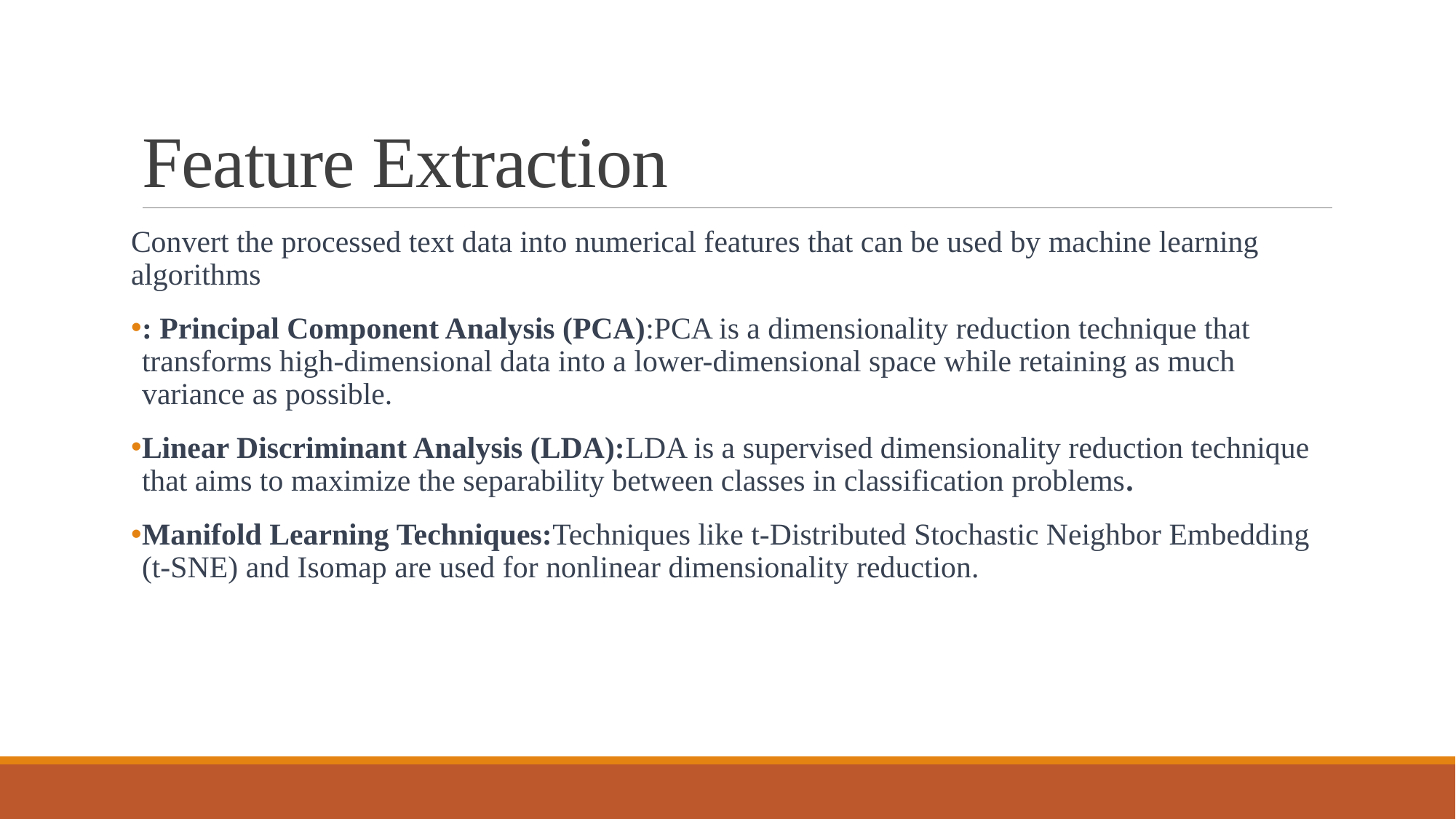

# Feature Extraction
Convert the processed text data into numerical features that can be used by machine learning algorithms
: Principal Component Analysis (PCA):PCA is a dimensionality reduction technique that transforms high-dimensional data into a lower-dimensional space while retaining as much variance as possible.
Linear Discriminant Analysis (LDA):LDA is a supervised dimensionality reduction technique that aims to maximize the separability between classes in classification problems.
Manifold Learning Techniques:Techniques like t-Distributed Stochastic Neighbor Embedding (t-SNE) and Isomap are used for nonlinear dimensionality reduction.